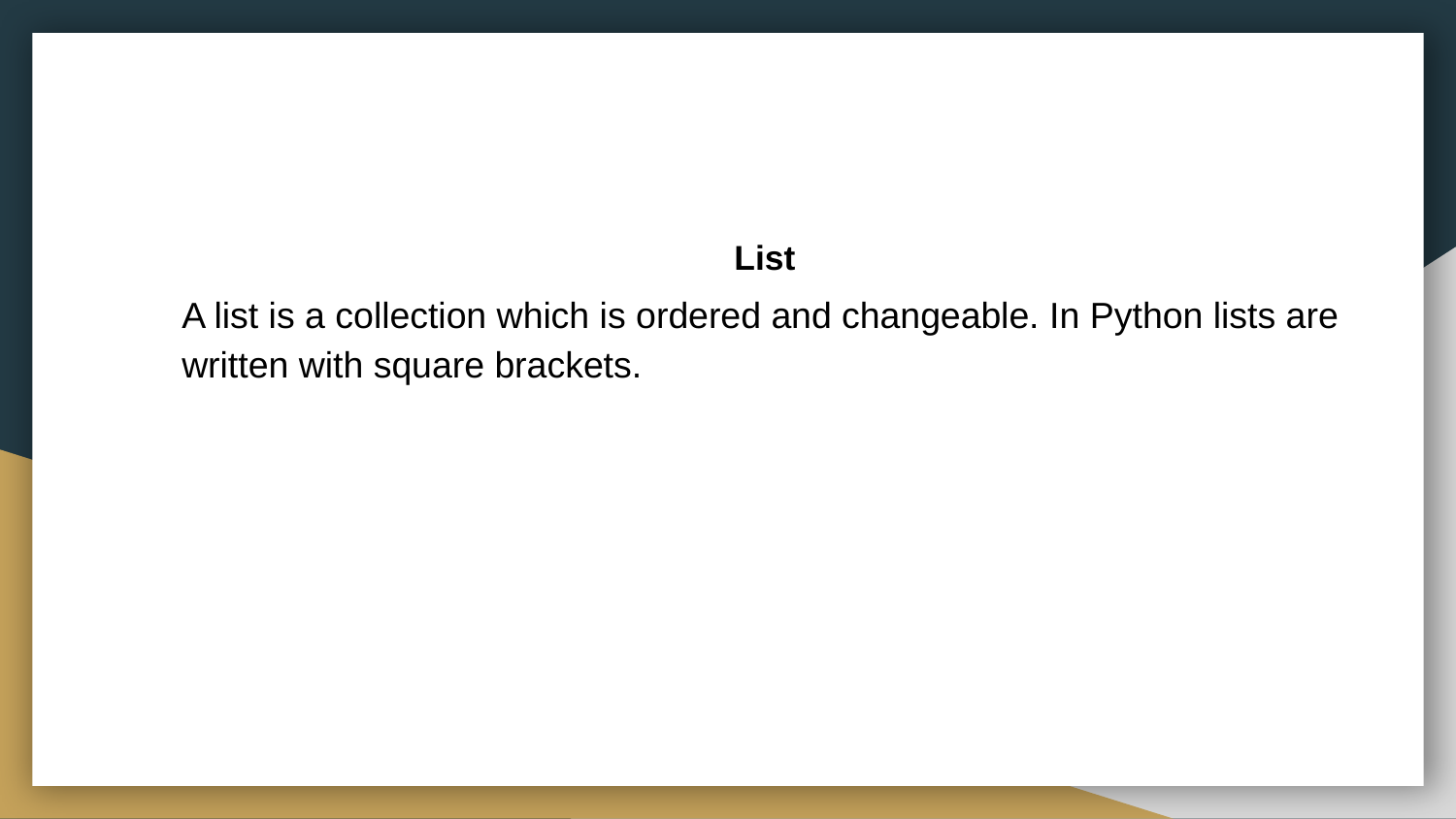

# List
A list is a collection which is ordered and changeable. In Python lists are written with square brackets.